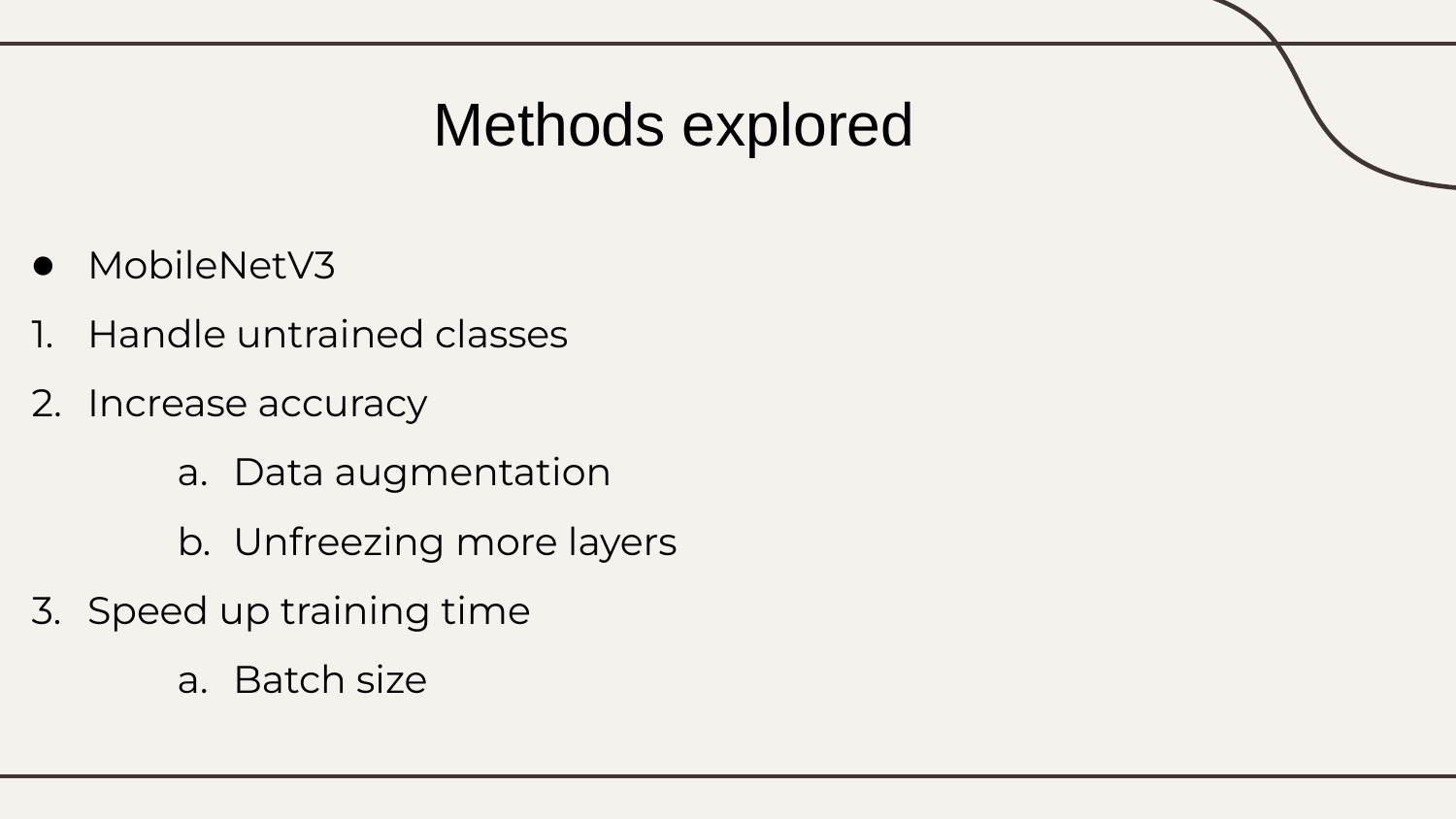

# Methods explored
MobileNetV3
Handle untrained classes
Increase accuracy
Data augmentation
Unfreezing more layers
Speed up training time
Batch size